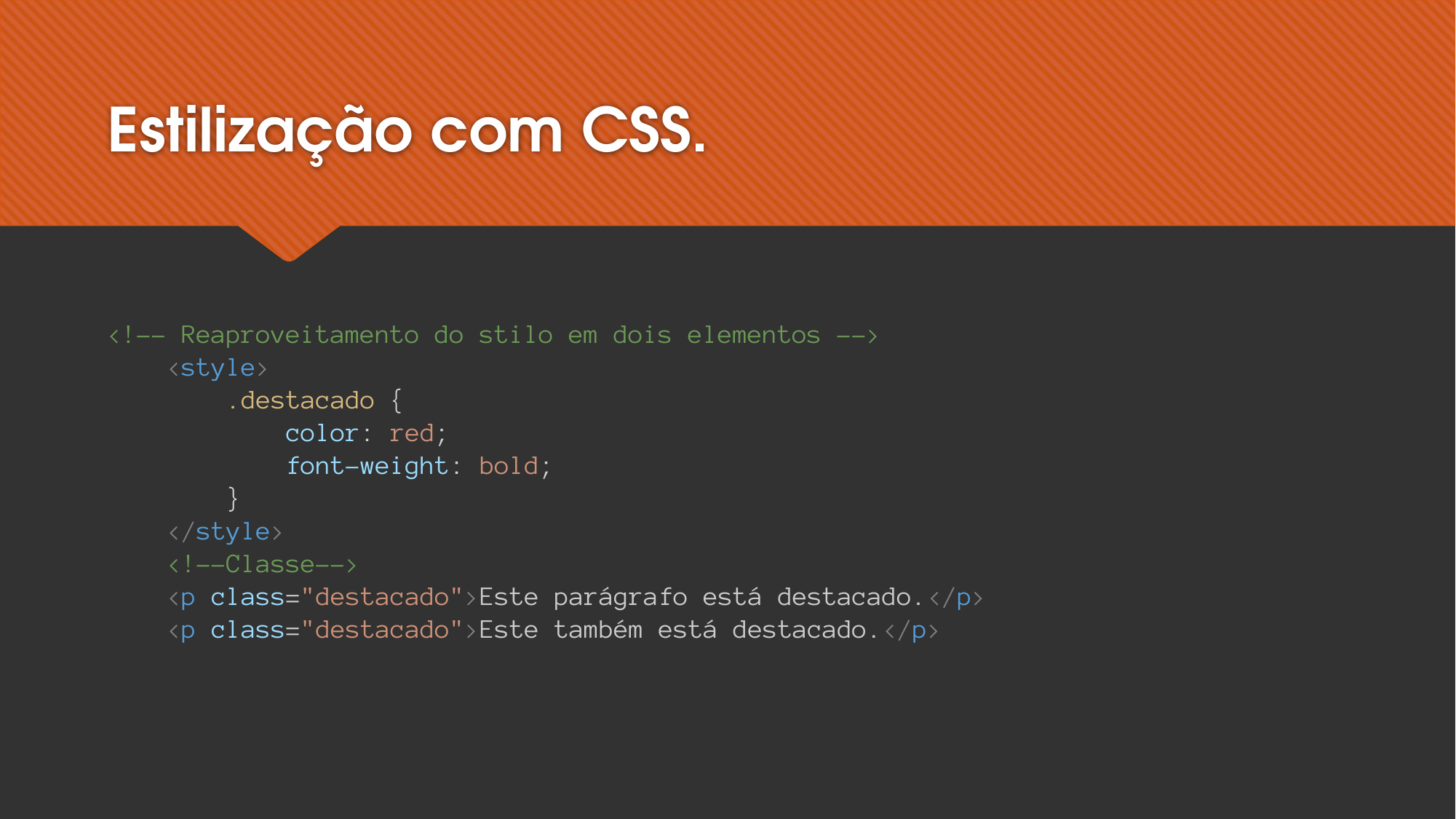

# Estilização com CSS.
<!-- Reaproveitamento do stilo em dois elementos -->
    <style>
        .destacado {
            color: red;
            font-weight: bold;
        }
    </style>
    <!--Classe-->
    <p class="destacado">Este parágrafo está destacado.</p>
    <p class="destacado">Este também está destacado.</p>